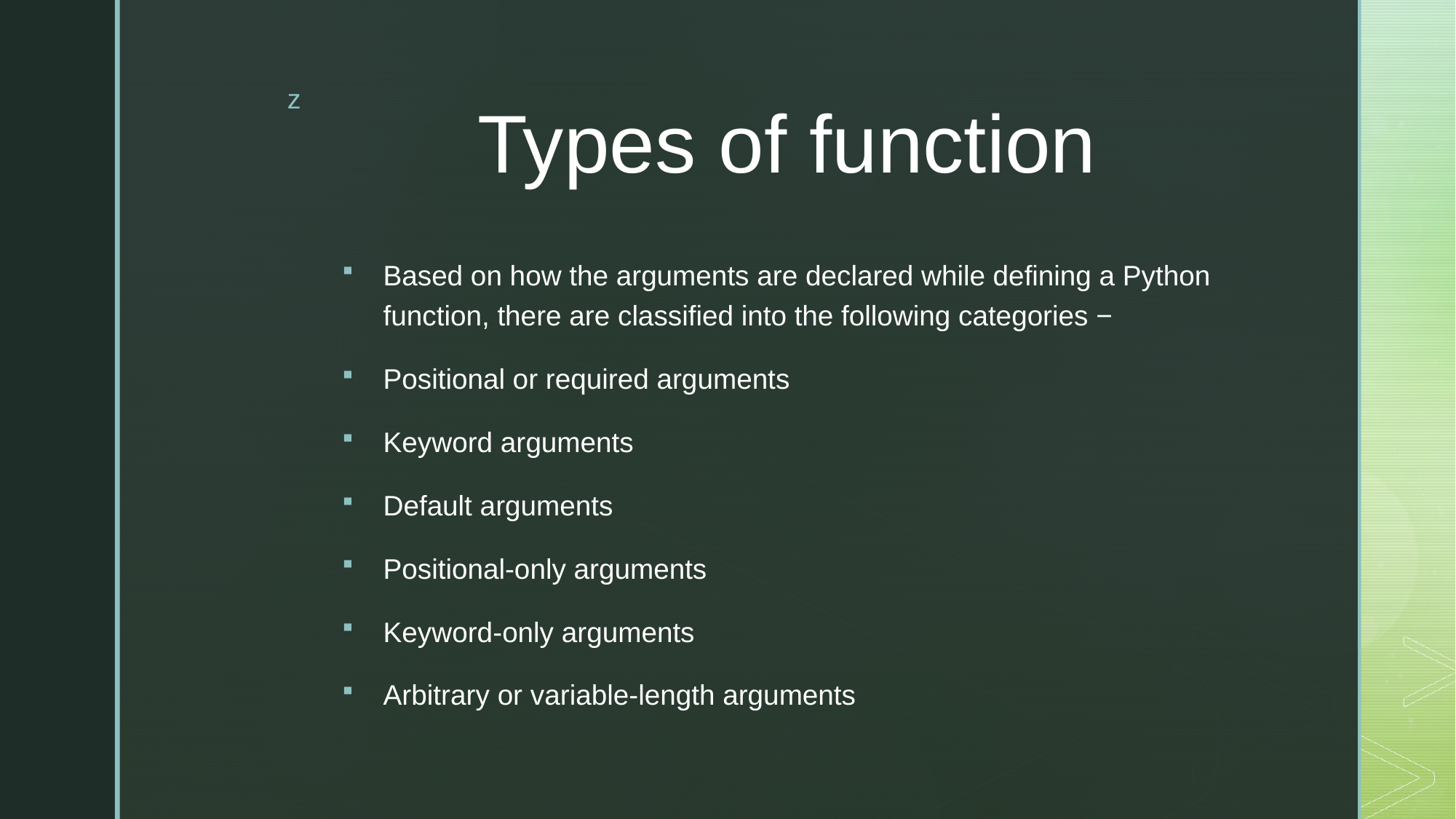

# Types of function
Based on how the arguments are declared while defining a Python function, there are classified into the following categories −
Positional or required arguments
Keyword arguments
Default arguments
Positional-only arguments
Keyword-only arguments
Arbitrary or variable-length arguments